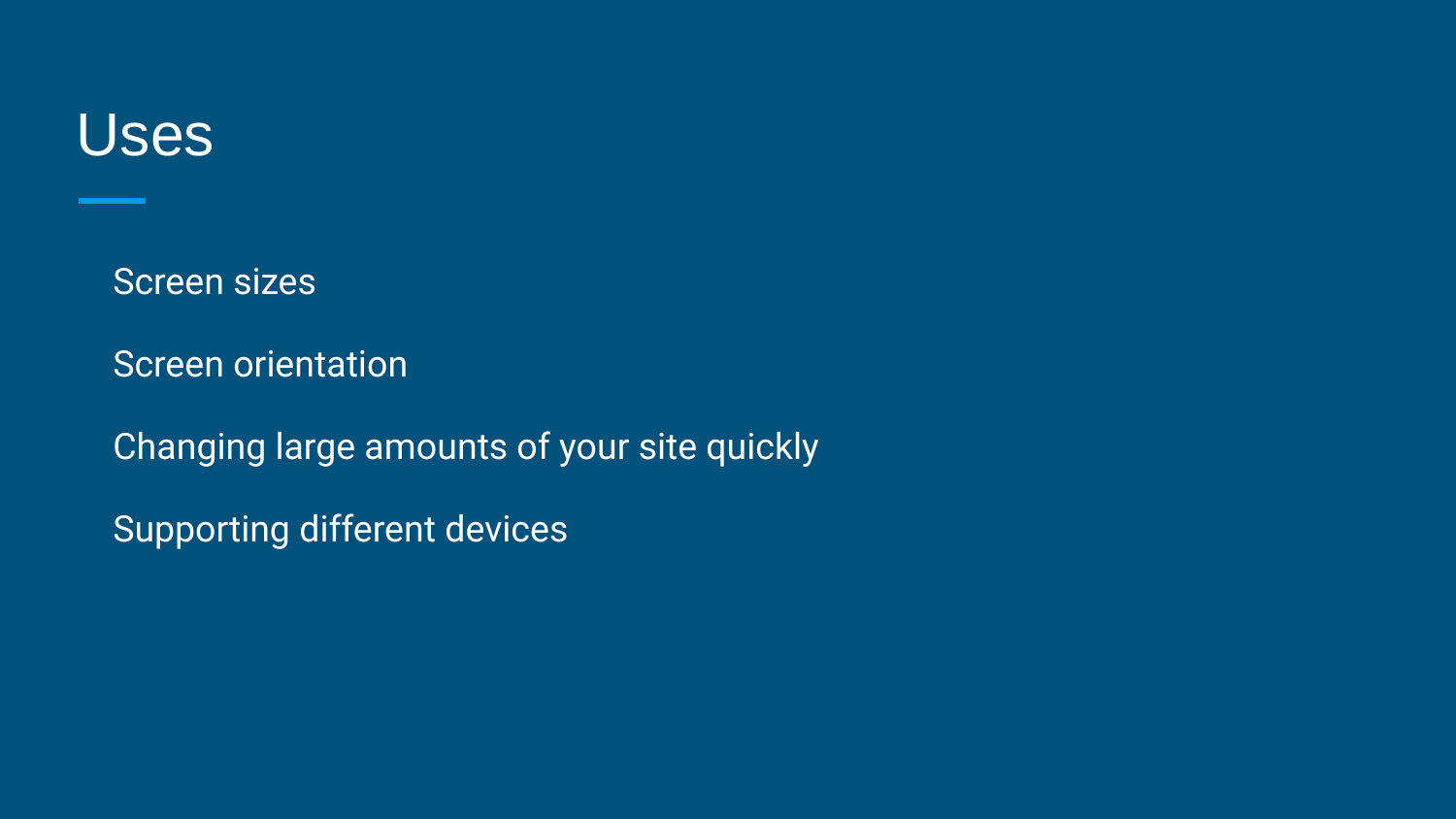

# Uses
Screen sizes
Screen orientation
Changing large amounts of your site quickly
Supporting different devices